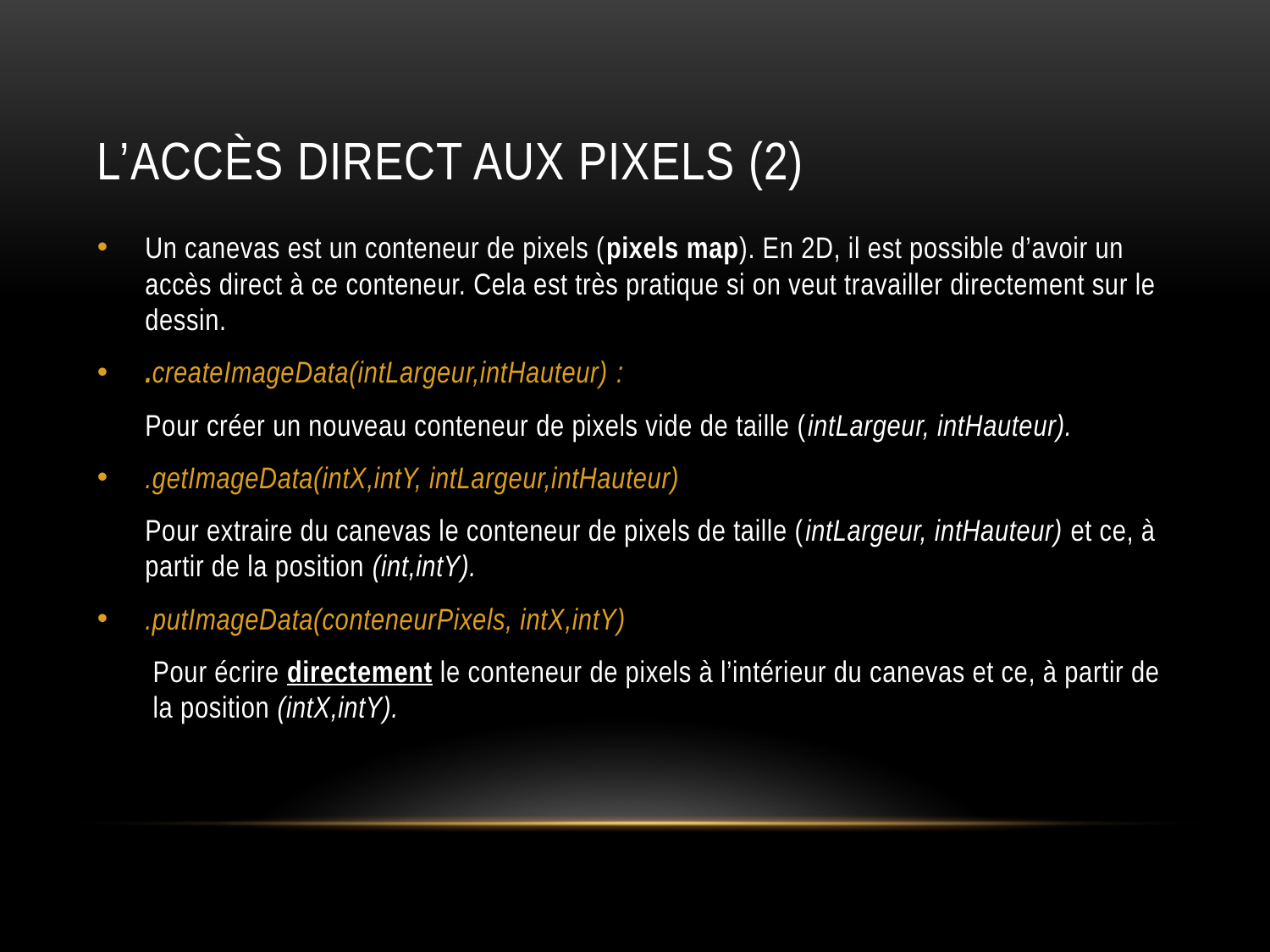

# L’accès direct aux pixels (2)
Un canevas est un conteneur de pixels (pixels map). En 2D, il est possible d’avoir un accès direct à ce conteneur. Cela est très pratique si on veut travailler directement sur le dessin.
.createImageData(intLargeur,intHauteur) :
	Pour créer un nouveau conteneur de pixels vide de taille (intLargeur, intHauteur).
.getImageData(intX,intY, intLargeur,intHauteur)
	Pour extraire du canevas le conteneur de pixels de taille (intLargeur, intHauteur) et ce, à partir de la position (int,intY).
.putImageData(conteneurPixels, intX,intY)
	Pour écrire directement le conteneur de pixels à l’intérieur du canevas et ce, à partir de la position (intX,intY).